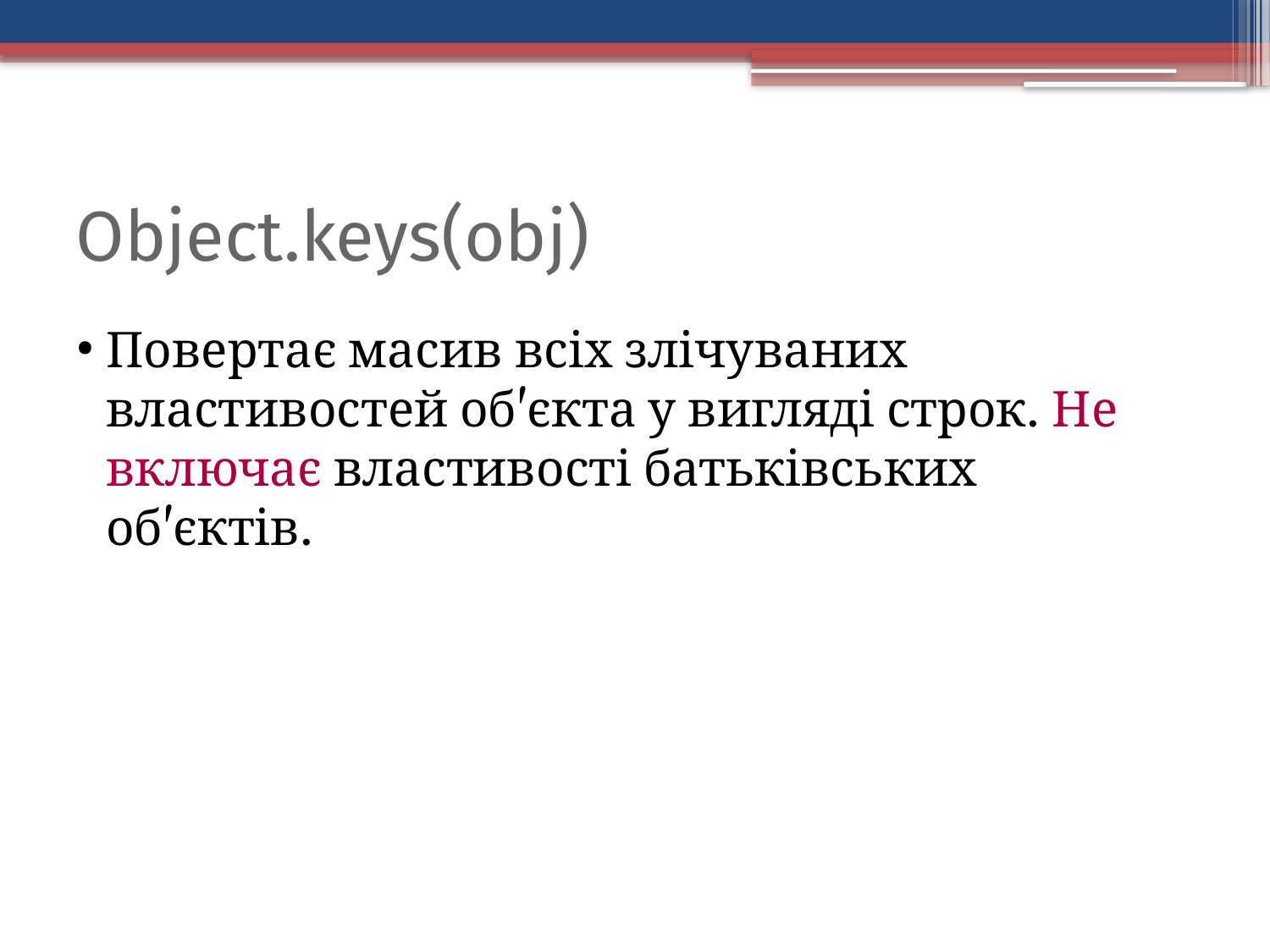

Object.keys(obj)
Повертає масив всіх злічуваних властивостей об'єкта у вигляді строк. Не включає властивості батьківських об'єктів.